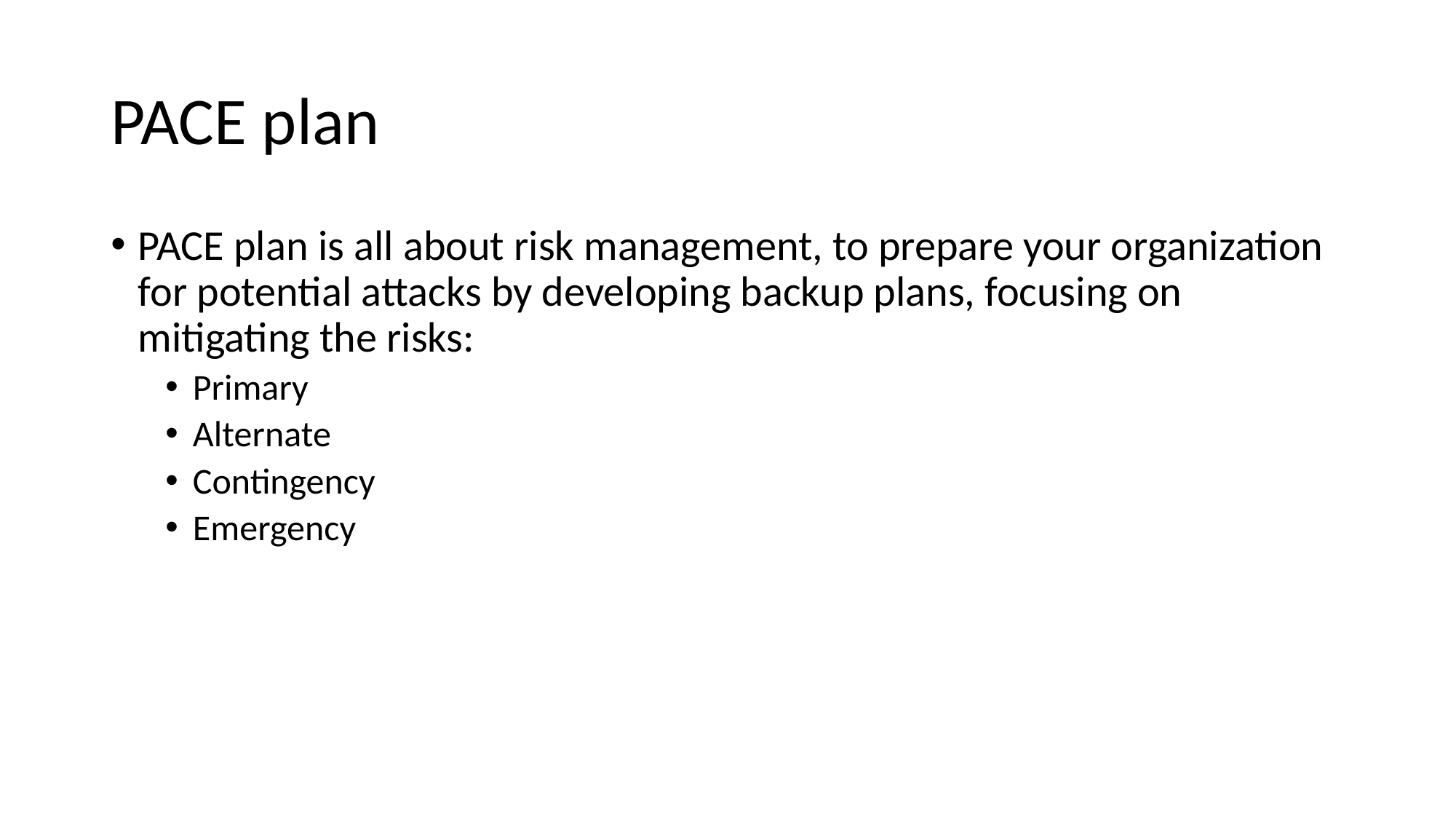

# PACE plan
PACE plan is all about risk management, to prepare your organization for potential attacks by developing backup plans, focusing on mitigating the risks:
Primary
Alternate
Contingency
Emergency